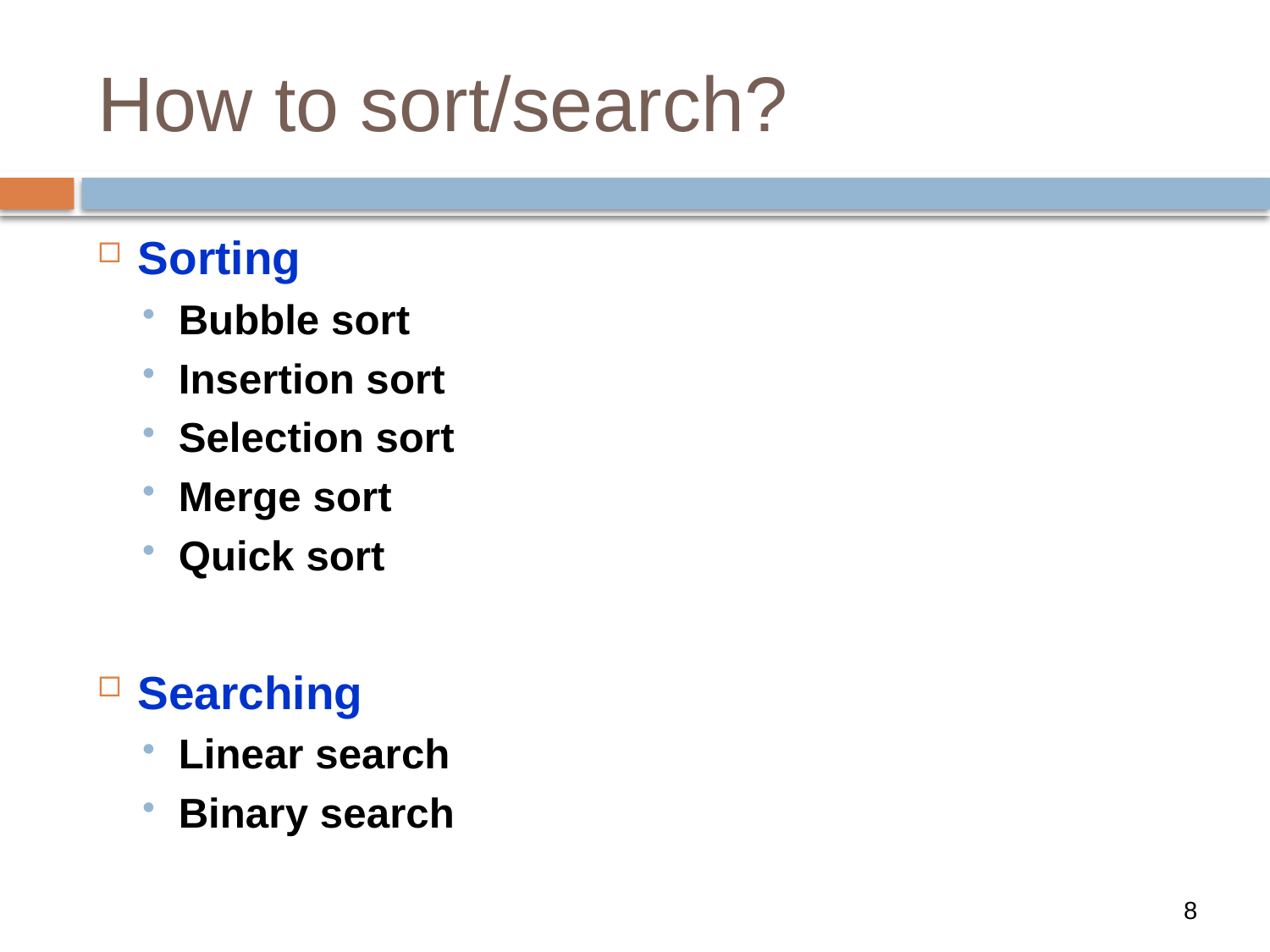

# How to sort/search?
Sorting
Bubble sort
Insertion sort
Selection sort
Merge sort
Quick sort

Searching
Linear search
Binary search